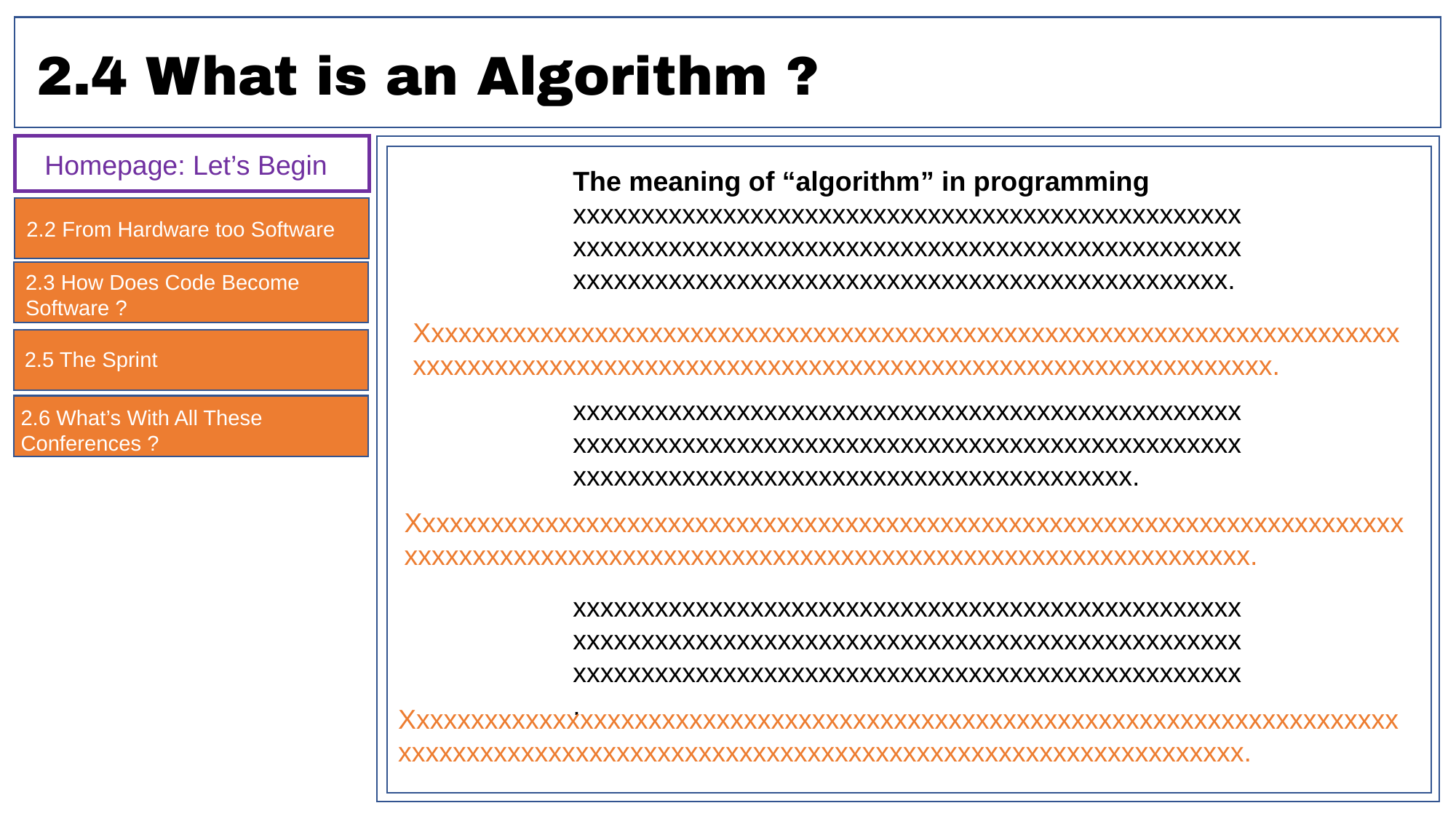

2.4 What is an Algorithm ?

Homepage: Let’s Begin

The meaning of “algorithm” in programming
xxxxxxxxxxxxxxxxxxxxxxxxxxxxxxxxxxxxxxxxxxxxxxxxxxxxxxxxxxxxxxxxxxxxxxxxxxxxxxxxxxxxxxxxxxxxxxxxxxxxxxxxxxxxxxxxxxxxxxxxxxxxxxxxxxxxxxxxxxxxxxxxxx.

xxxxxxxxxxxxxxxxxxxxxxxxxxxxxxxxxxxxxxxxxxxxxxxxxxxxxxxxxxxxxxxxxxxxxxxxxxxxxxxxxxxxxxxxxxxxxxxxxxxxxxxxxxxxxxxxxxxxxxxxxxxxxxxxxxxxxxxxxxx.

xxxxxxxxxxxxxxxxxxxxxxxxxxxxxxxxxxxxxxxxxxxxxxxxxxxxxxxxxxxxxxxxxxxxxxxxxxxxxxxxxxxxxxxxxxxxxxxxxxxxxxxxxxxxxxxxxxxxxxxxxxxxxxxxxxxxxxxxxxxxxxxxxxx.

2.2 From Hardware too Software

2.3 How Does Code Become Software ?
Xxxxxxxxxxxxxxxxxxxxxxxxxxxxxxxxxxxxxxxxxxxxxxxxxxxxxxxxxxxxxxxxxxxxxxxxxxxxxxxxxxxxxxxxxxxxxxxxxxxxxxxxxxxxxxxxxxxxxxxxxxxxxxxxxxxxxxx.

2.5 The Sprint

2.6 What’s With All These Conferences ?
Xxxxxxxxxxxxxxxxxxxxxxxxxxxxxxxxxxxxxxxxxxxxxxxxxxxxxxxxxxxxxxxxxxxxxxxxxxxxxxxxxxxxxxxxxxxxxxxxxxxxxxxxxxxxxxxxxxxxxxxxxxxxxxxxxxxxxxx.
Xxxxxxxxxxxxxxxxxxxxxxxxxxxxxxxxxxxxxxxxxxxxxxxxxxxxxxxxxxxxxxxxxxxxxxxxxxxxxxxxxxxxxxxxxxxxxxxxxxxxxxxxxxxxxxxxxxxxxxxxxxxxxxxxxxxxxxx.